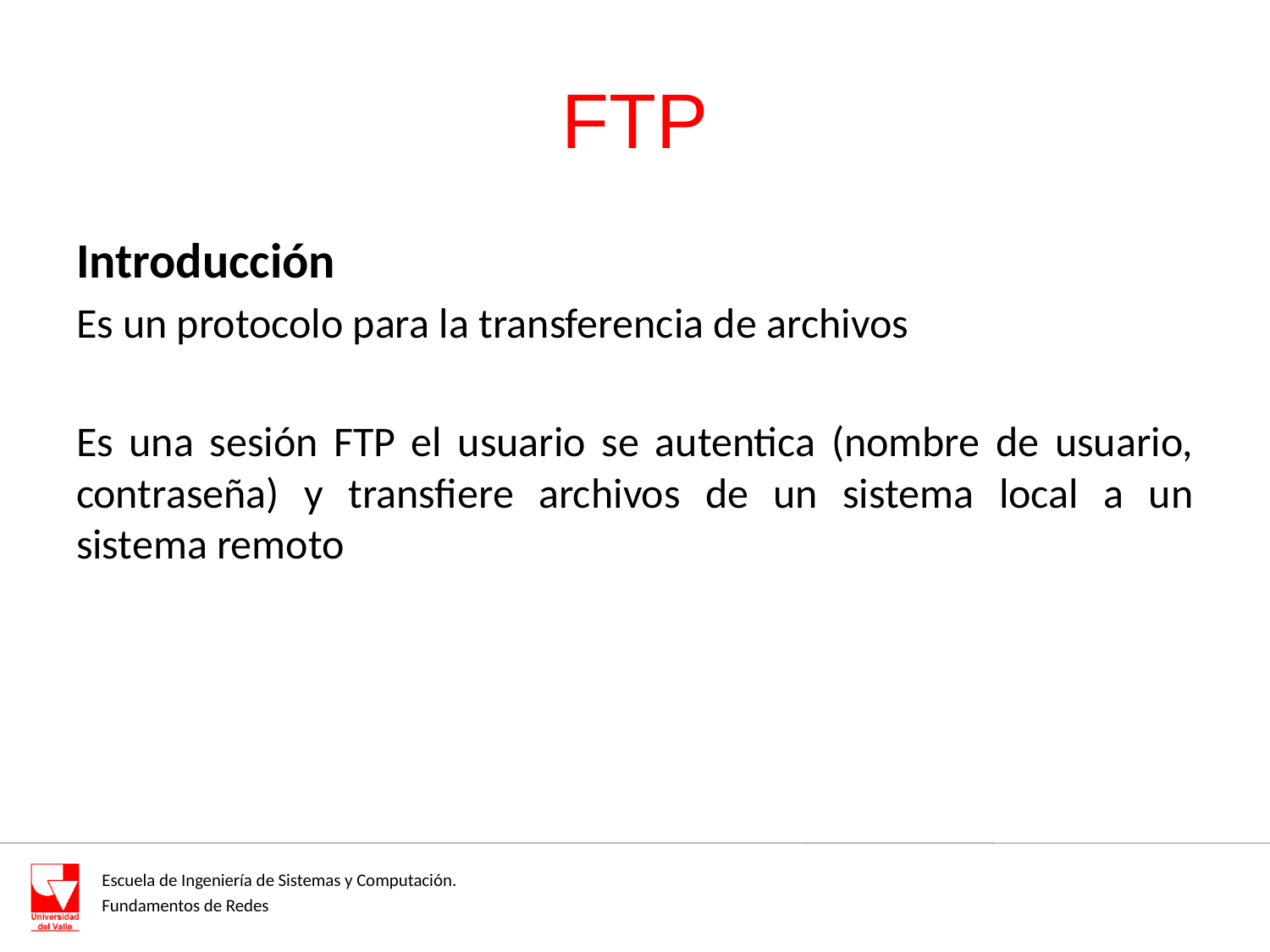

# FTP
Introducción
Es un protocolo para la transferencia de archivos

Es una sesión FTP el usuario se autentica (nombre de usuario, contraseña) y transfiere archivos de un sistema local a un sistema remoto